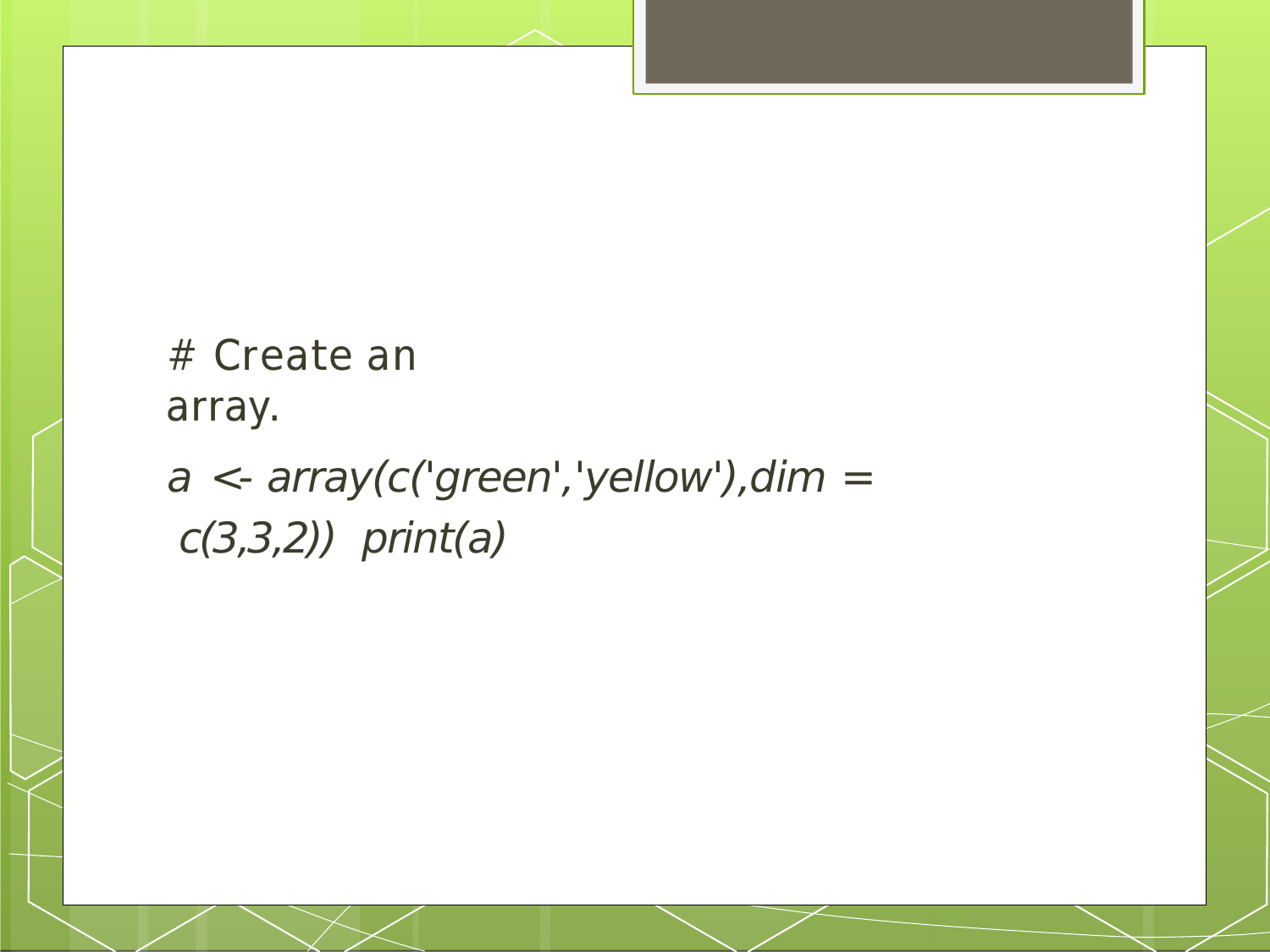

# # Create an array.
a <- array(c('green','yellow'),dim = c(3,3,2))  print(a)